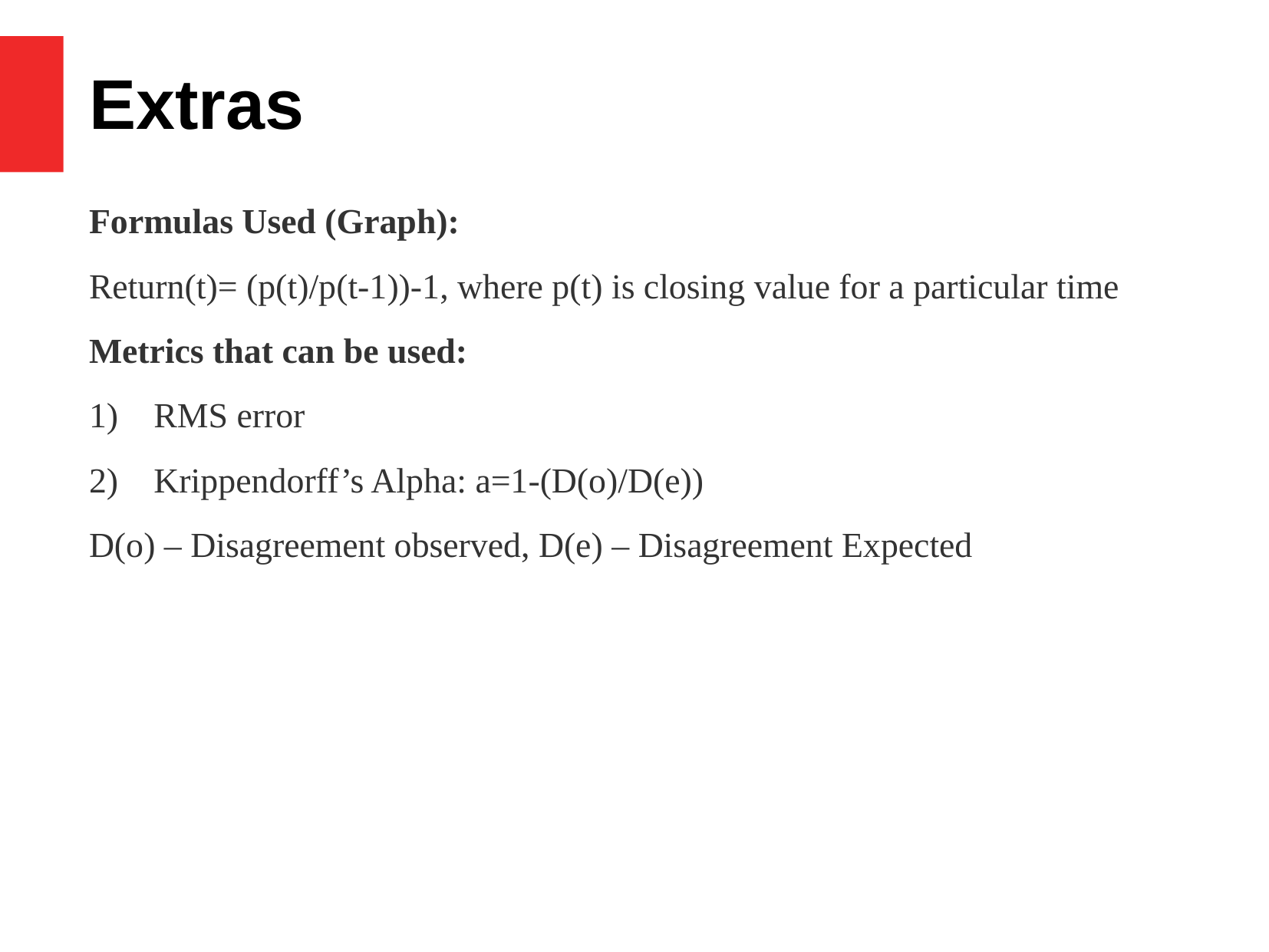

Extras
Formulas Used (Graph):
Return(t)= (p(t)/p(t-1))-1, where p(t) is closing value for a particular time
Metrics that can be used:
RMS error
Krippendorff’s Alpha: a=1-(D(o)/D(e))
D(o) – Disagreement observed, D(e) – Disagreement Expected